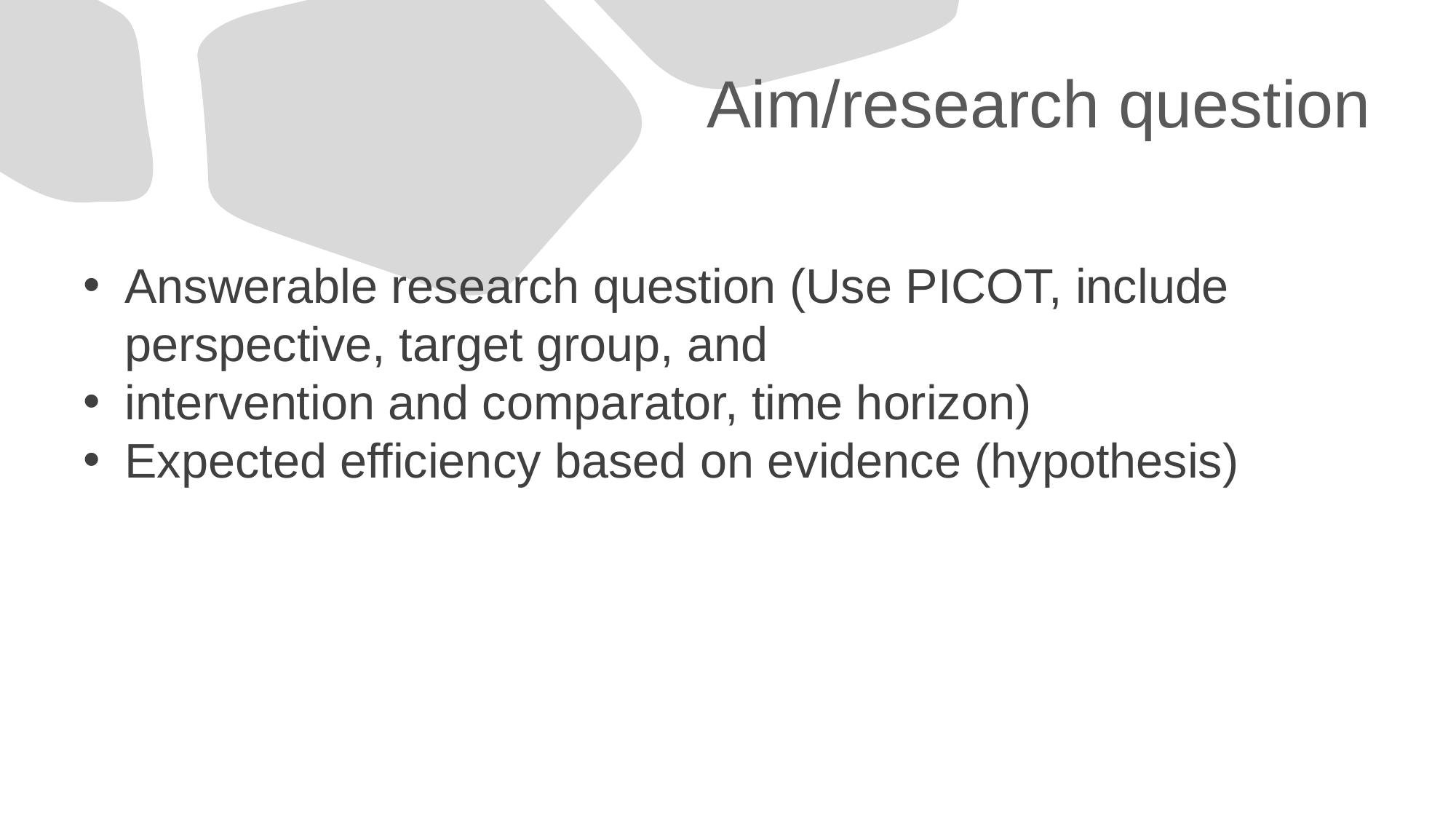

# Aim/research question

Answerable research question (Use PICOT, include perspective, target group, and
intervention and comparator, time horizon)
Expected efficiency based on evidence (hypothesis)